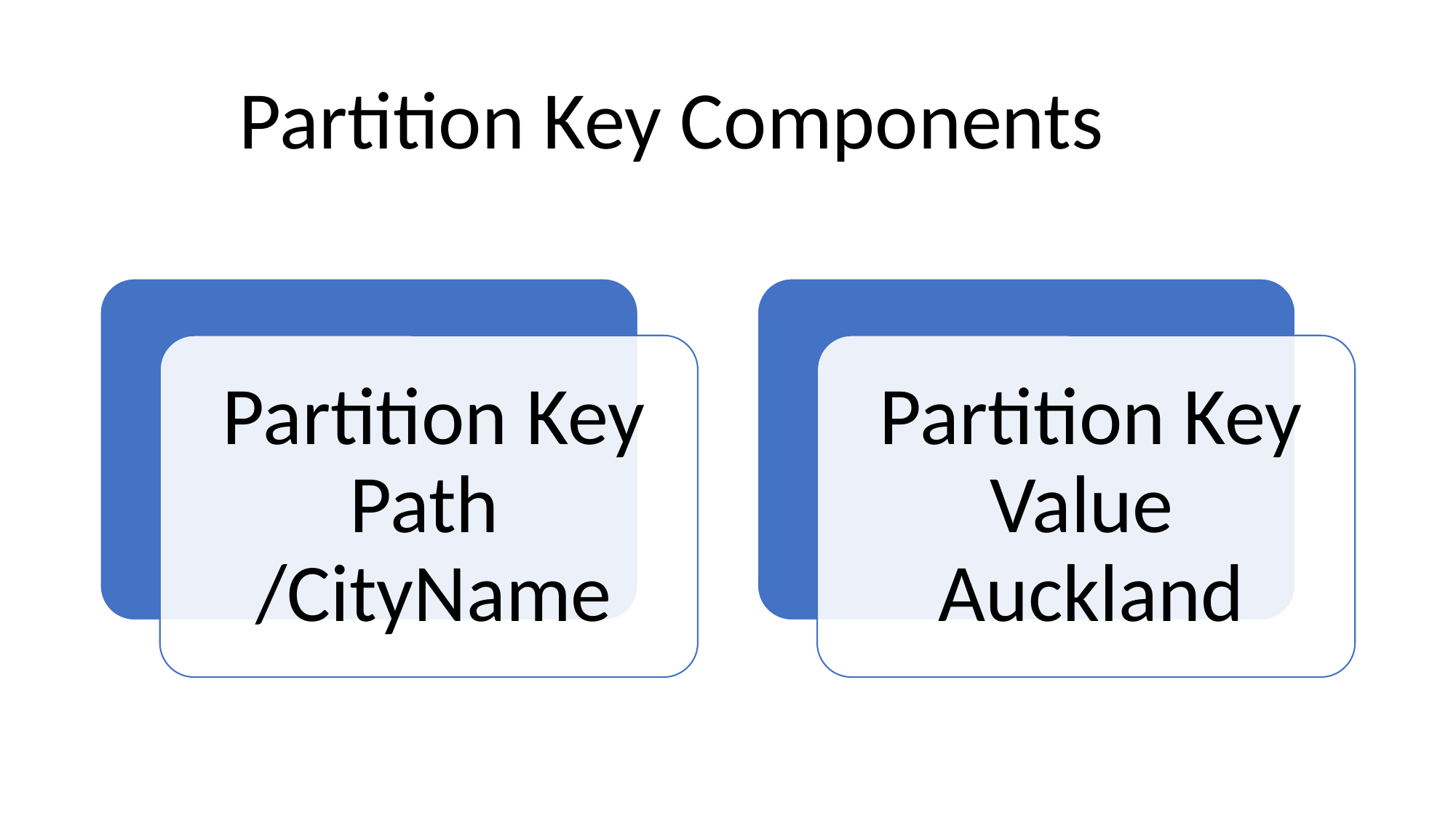

# Partition Key Components
Partition Key Path  /CityName
Partition Key Value  Auckland